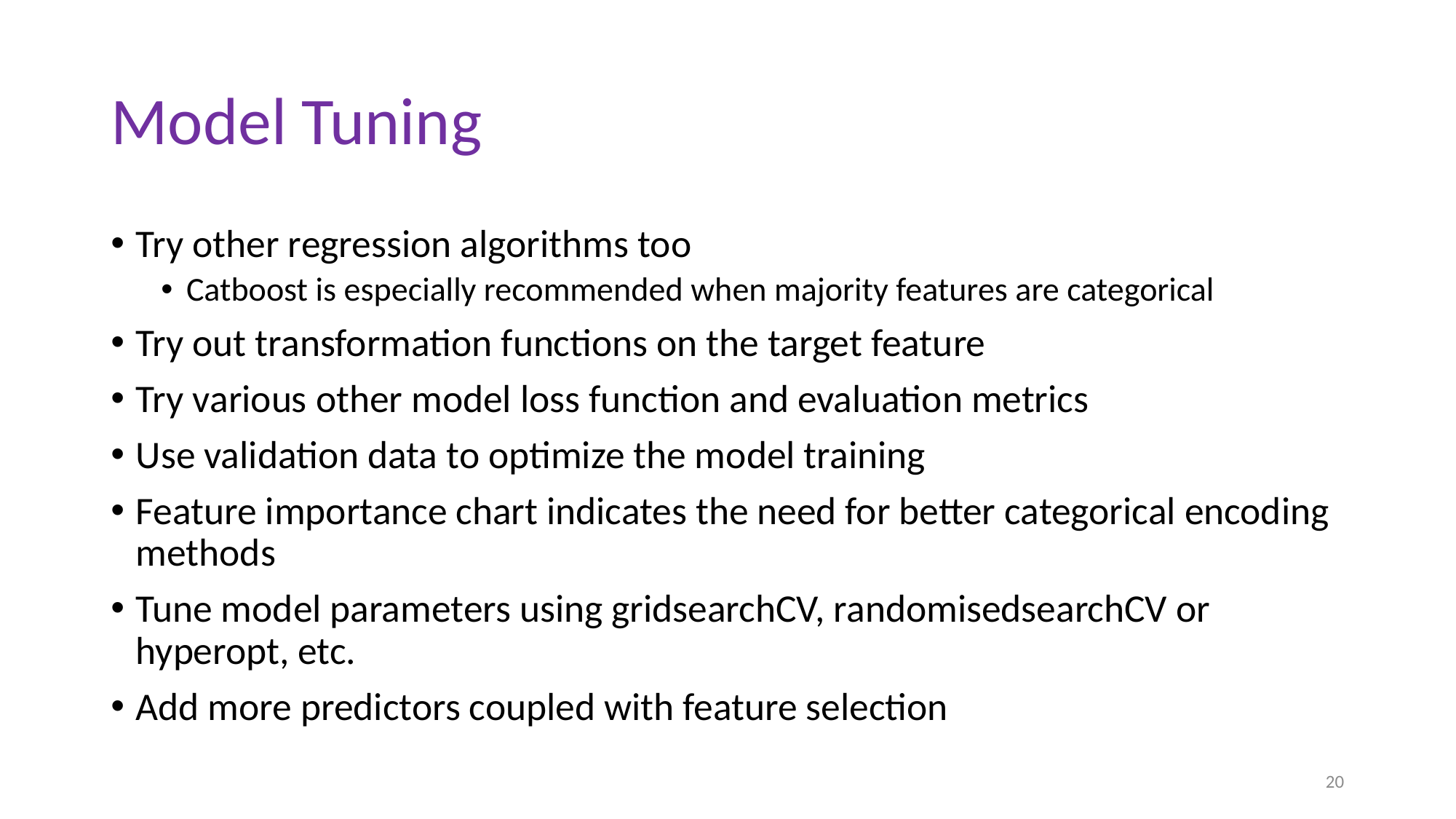

# Model Tuning
Try other regression algorithms too
Catboost is especially recommended when majority features are categorical
Try out transformation functions on the target feature
Try various other model loss function and evaluation metrics
Use validation data to optimize the model training
Feature importance chart indicates the need for better categorical encoding methods
Tune model parameters using gridsearchCV, randomisedsearchCV or hyperopt, etc.
Add more predictors coupled with feature selection
20